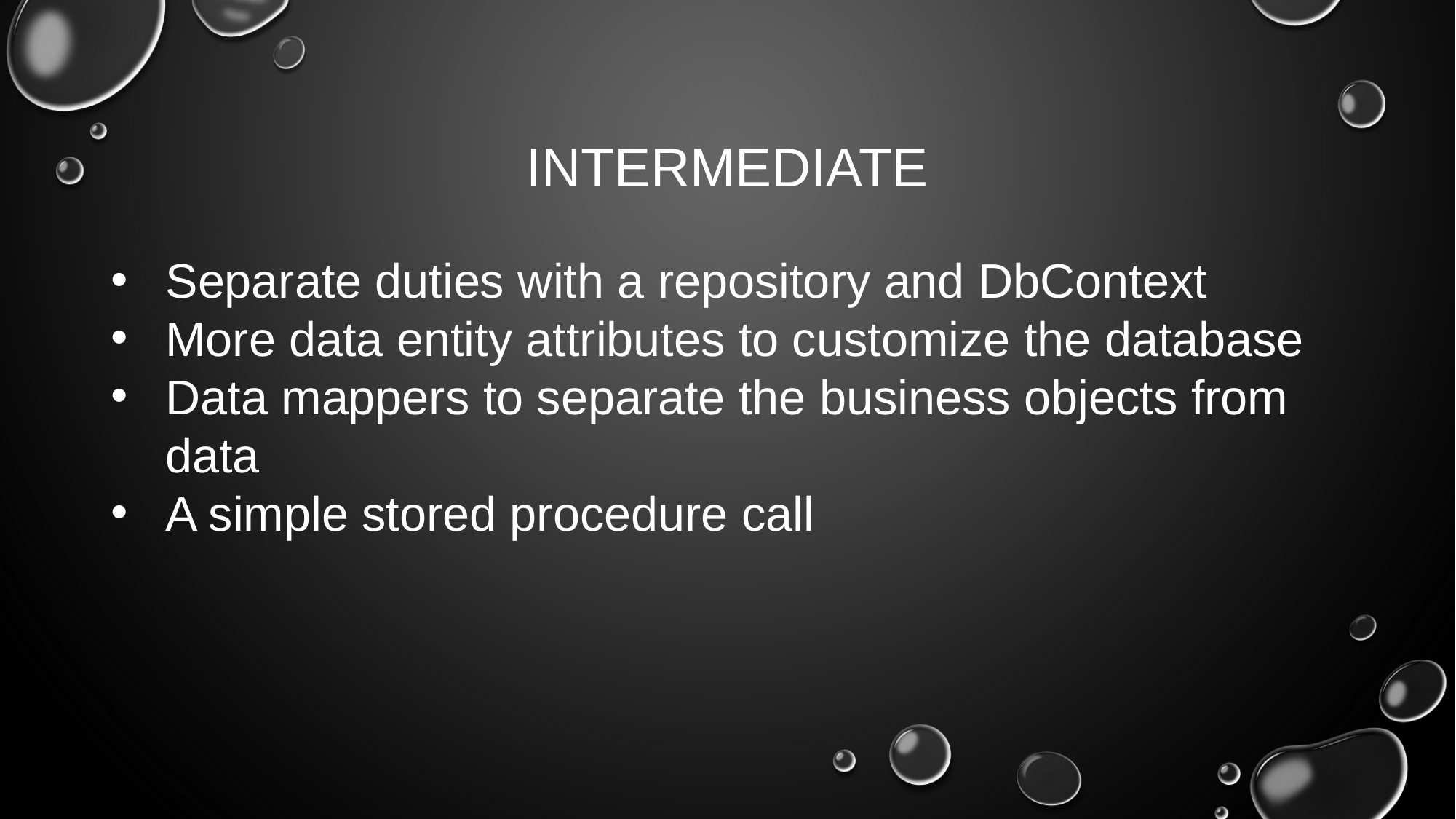

# INTERMEDIATE
Separate duties with a repository and DbContext
More data entity attributes to customize the database
Data mappers to separate the business objects from data
A simple stored procedure call